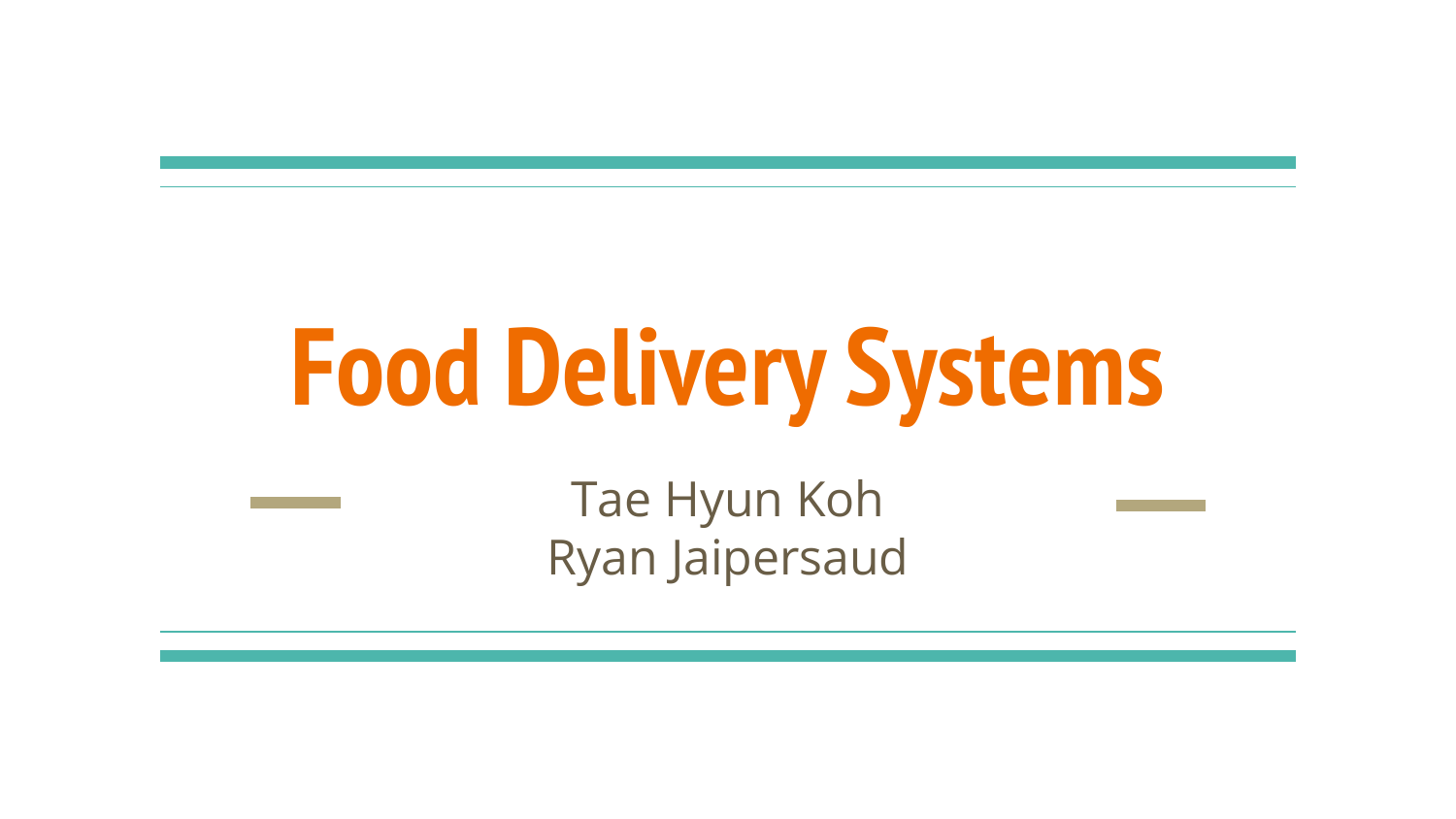

# Food Delivery Systems
Tae Hyun Koh
Ryan Jaipersaud